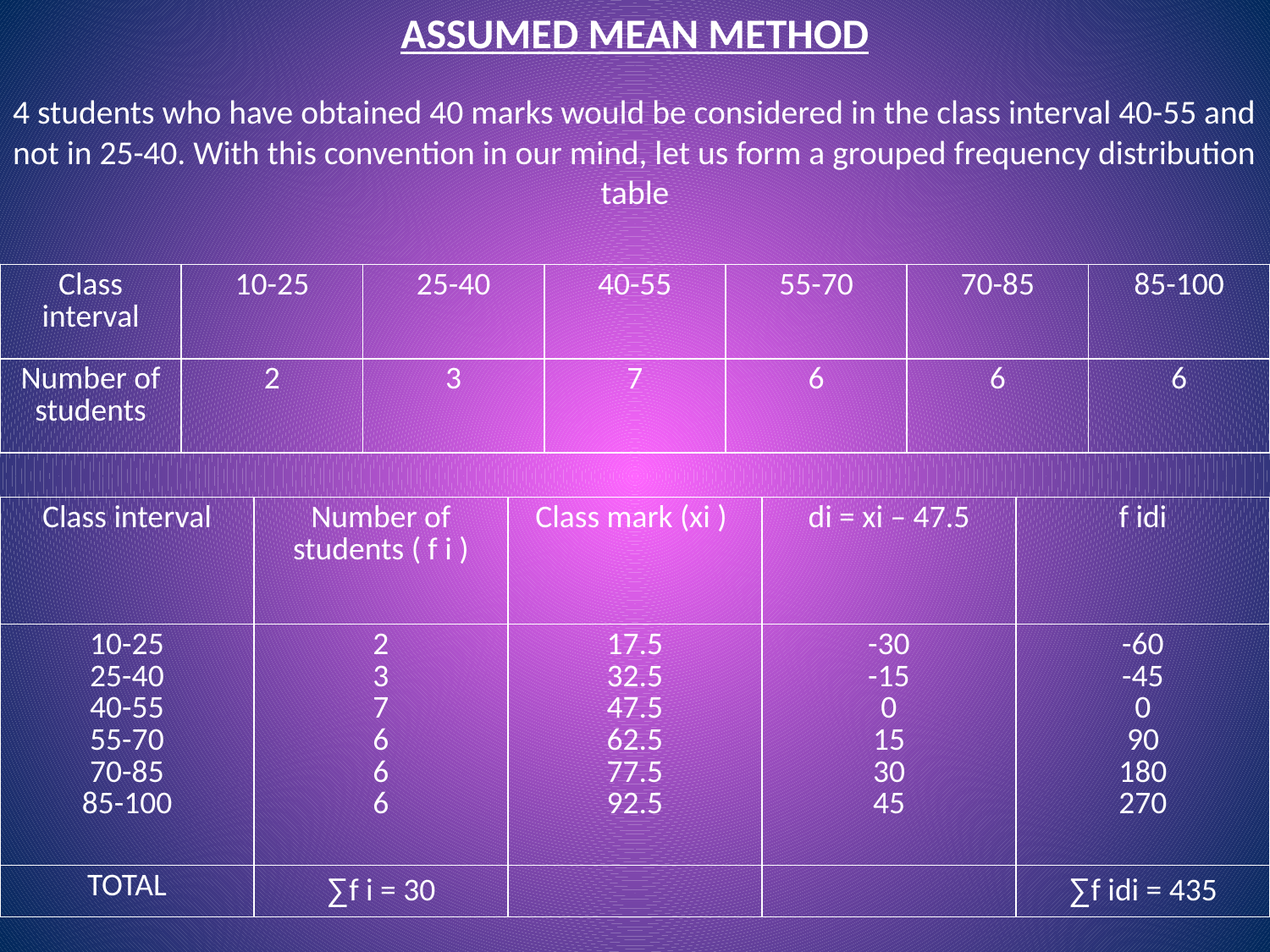

ASSUMED MEAN METHOD
4 students who have obtained 40 marks would be considered in the class interval 40-55 and not in 25-40. With this convention in our mind, let us form a grouped frequency distribution table
| Class interval | 10-25 | 25-40 | 40-55 | 55-70 | 70-85 | 85-100 |
| --- | --- | --- | --- | --- | --- | --- |
| Number of students | 2 | 3 | 7 | 6 | 6 | 6 |
| Class interval | Number of students ( f i ) | Class mark (xi ) | di = xi – 47.5 | f idi |
| --- | --- | --- | --- | --- |
| 10-25 25-40 40-55 55-70 70-85 85-100 | 2 3 7 6 6 6 | 17.5 32.5 47.5 62.5 77.5 92.5 | -30 -15 0 15 30 45 | -60 -45 0 90 180 270 |
| TOTAL | ∑f i = 30 |  |  | ∑f idi = 435 |